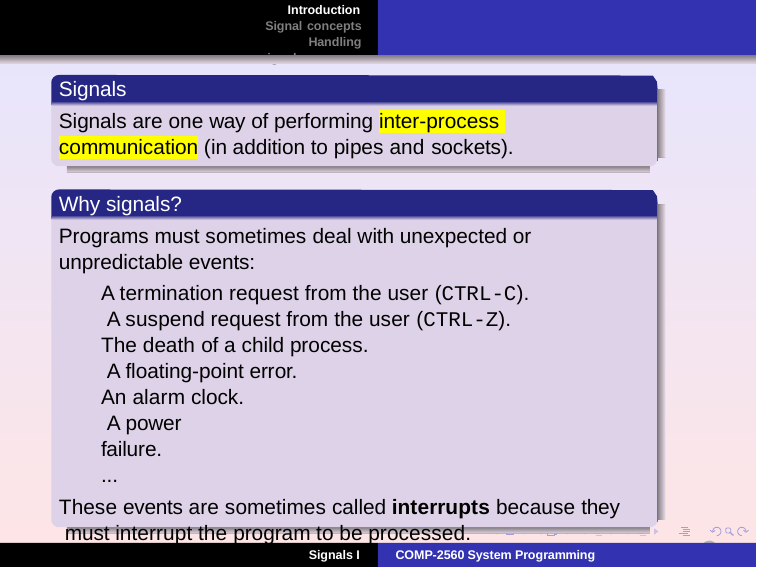

Introduction  Signal concepts  Handling signals

# Signals

Signals are one way of performing inter-process  communication (in addition to pipes and sockets).

Why signals?
Programs must sometimes deal with unexpected or  unpredictable events:
A termination request from the user (CTRL-C).  A suspend request from the user (CTRL-Z).
The death of a child process.  A floating-point error.
An alarm clock.  A power failure.
...
These events are sometimes called interrupts because they  must interrupt the program to be processed.

3

Signals I
COMP-2560 System Programming